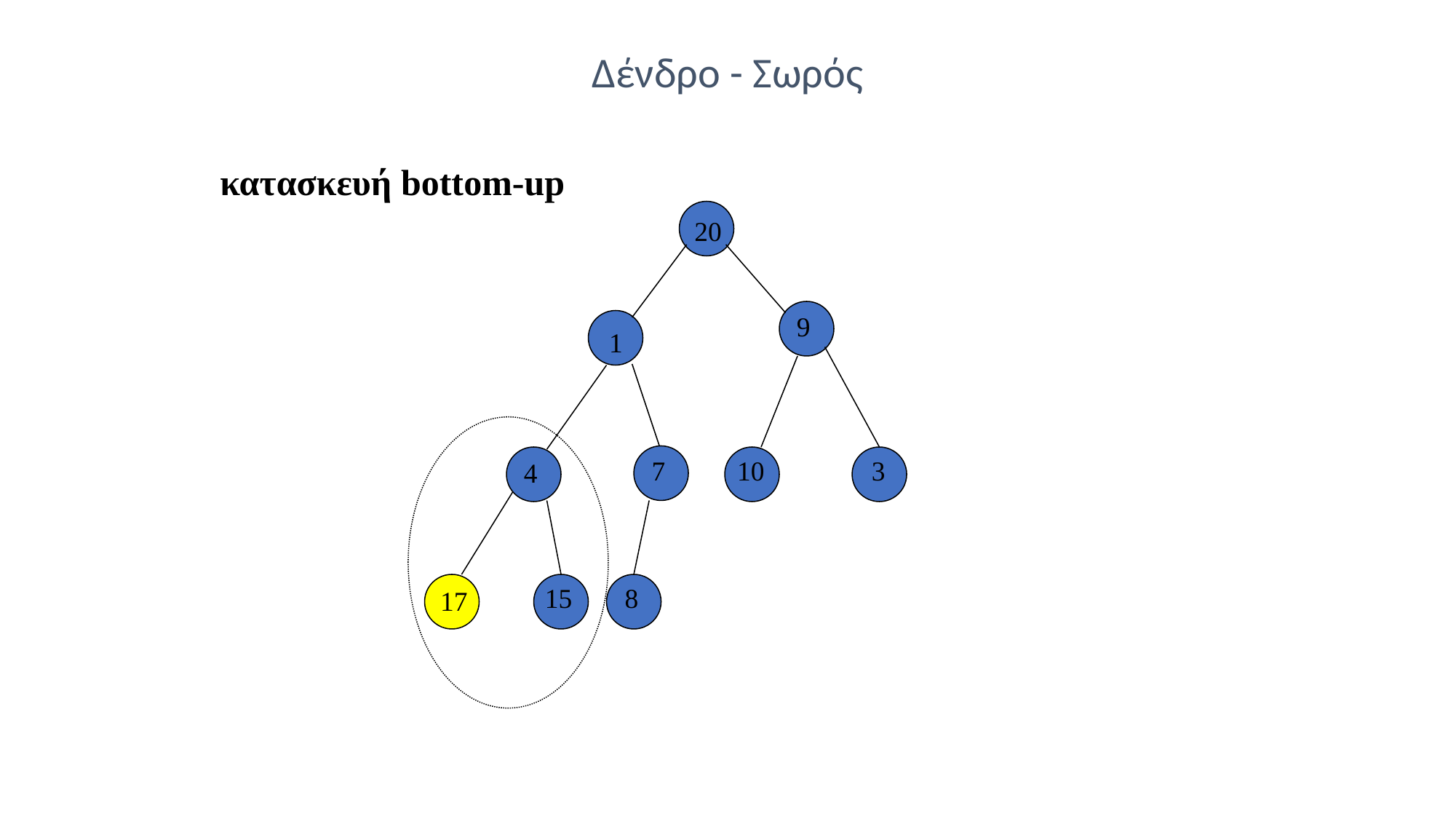

Δένδρο - Σωρός
κατασκευή bottom-up

20

9

1

7
10
3
4

15
8
17